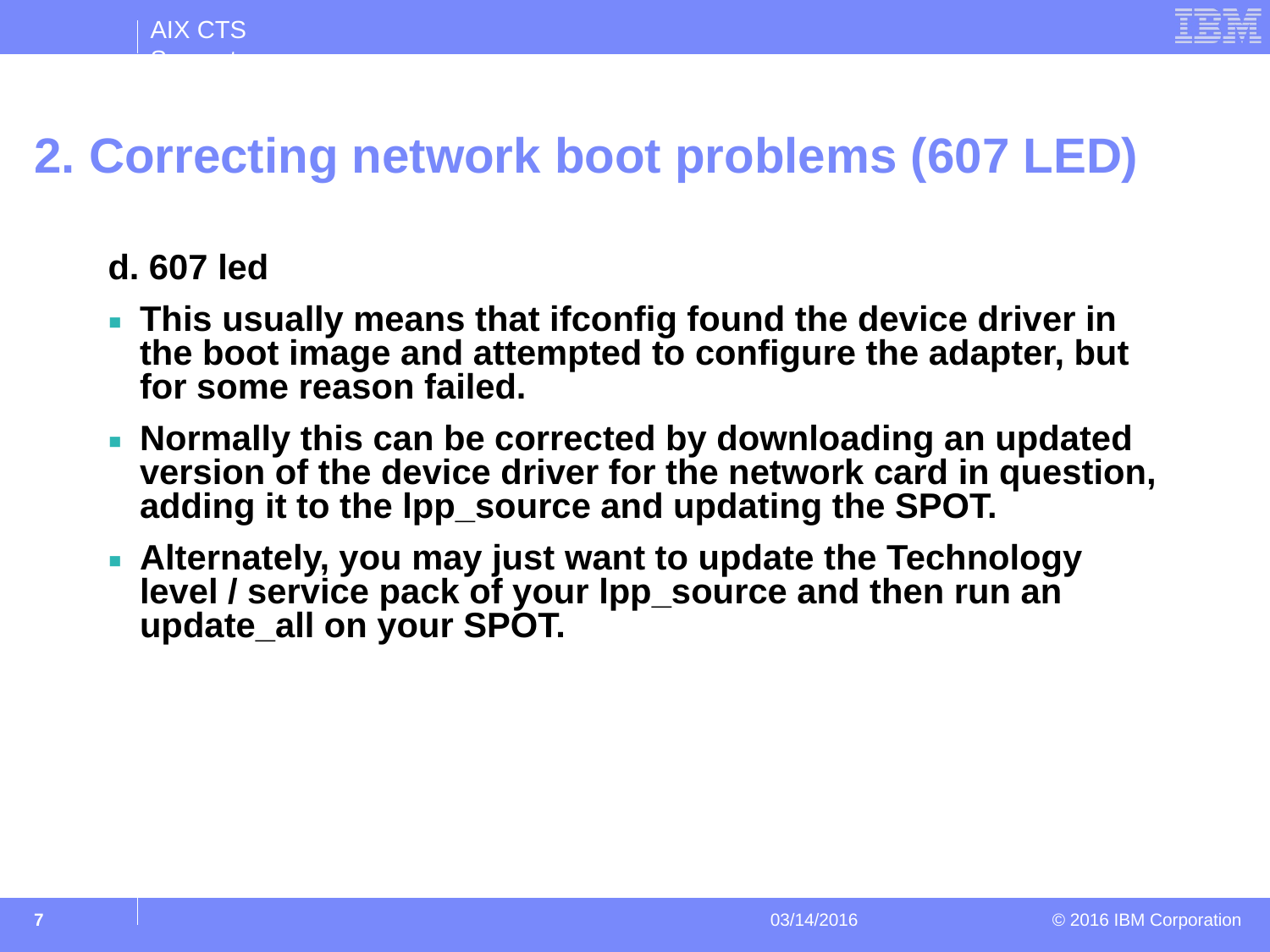

# 2. Correcting network boot problems (607 LED)
d. 607 led
This usually means that ifconfig found the device driver in the boot image and attempted to configure the adapter, but for some reason failed.
Normally this can be corrected by downloading an updated version of the device driver for the network card in question, adding it to the lpp_source and updating the SPOT.
Alternately, you may just want to update the Technology level / service pack of your lpp_source and then run an update_all on your SPOT.
7
03/14/2016